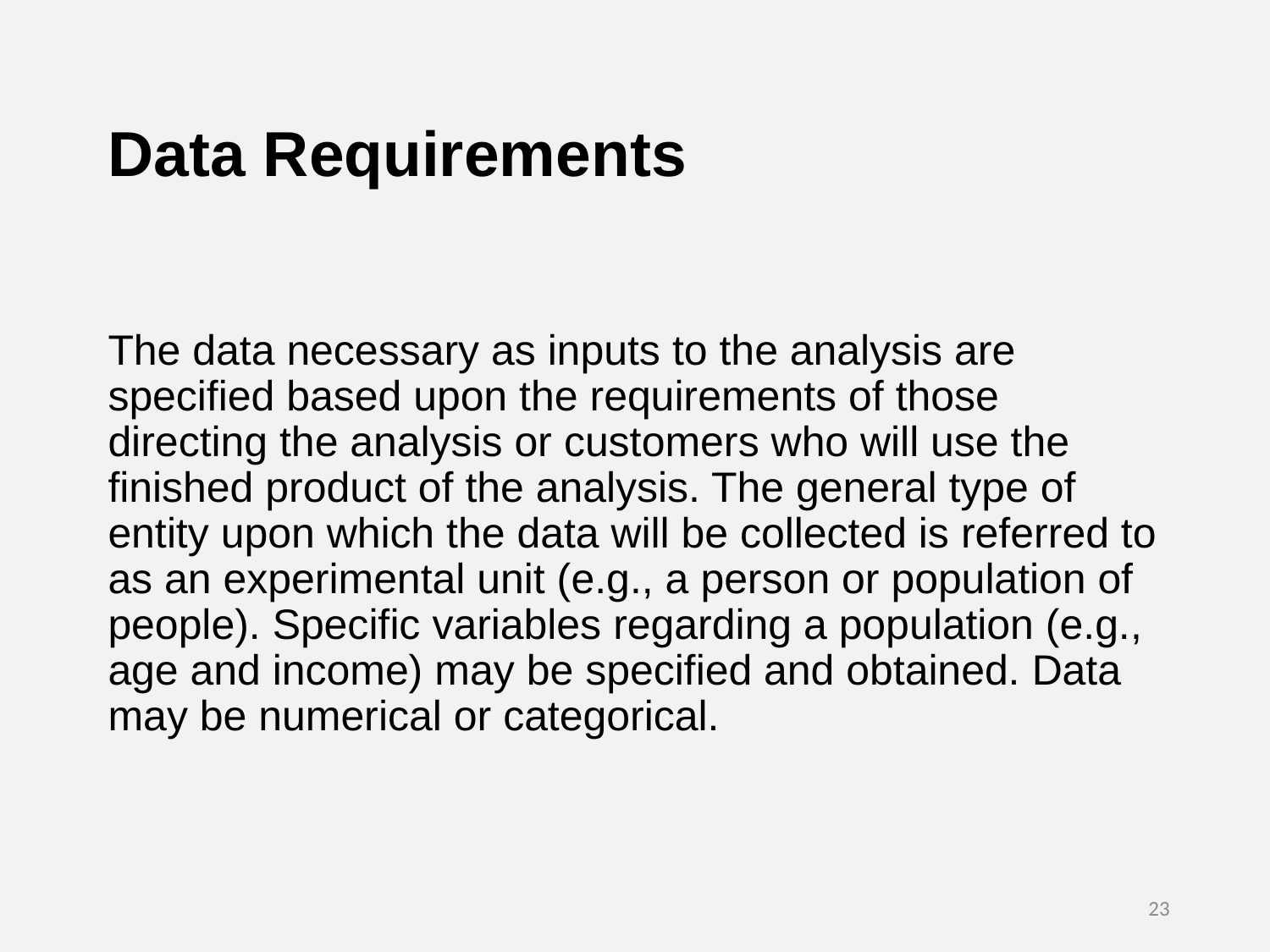

Data Requirements
The data necessary as inputs to the analysis are specified based upon the requirements of those directing the analysis or customers who will use the finished product of the analysis. The general type of entity upon which the data will be collected is referred to as an experimental unit (e.g., a person or population of people). Specific variables regarding a population (e.g., age and income) may be specified and obtained. Data may be numerical or categorical.
23